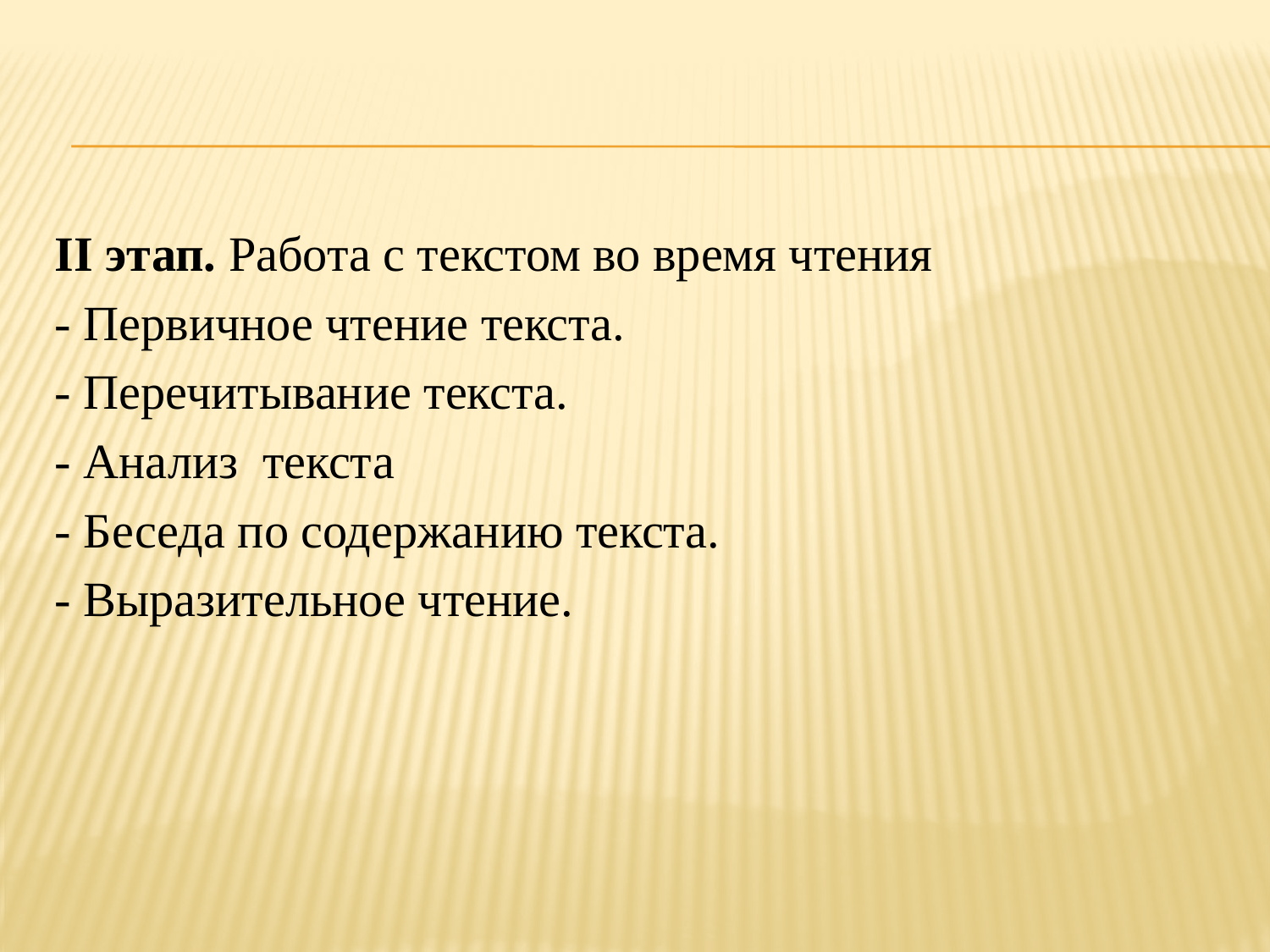

II этап. Работа с текстом во время чтения
- Первичное чтение текста.
- Перечитывание текста.
- Анализ  текста
- Беседа по содержанию текста.
- Выразительное чтение.